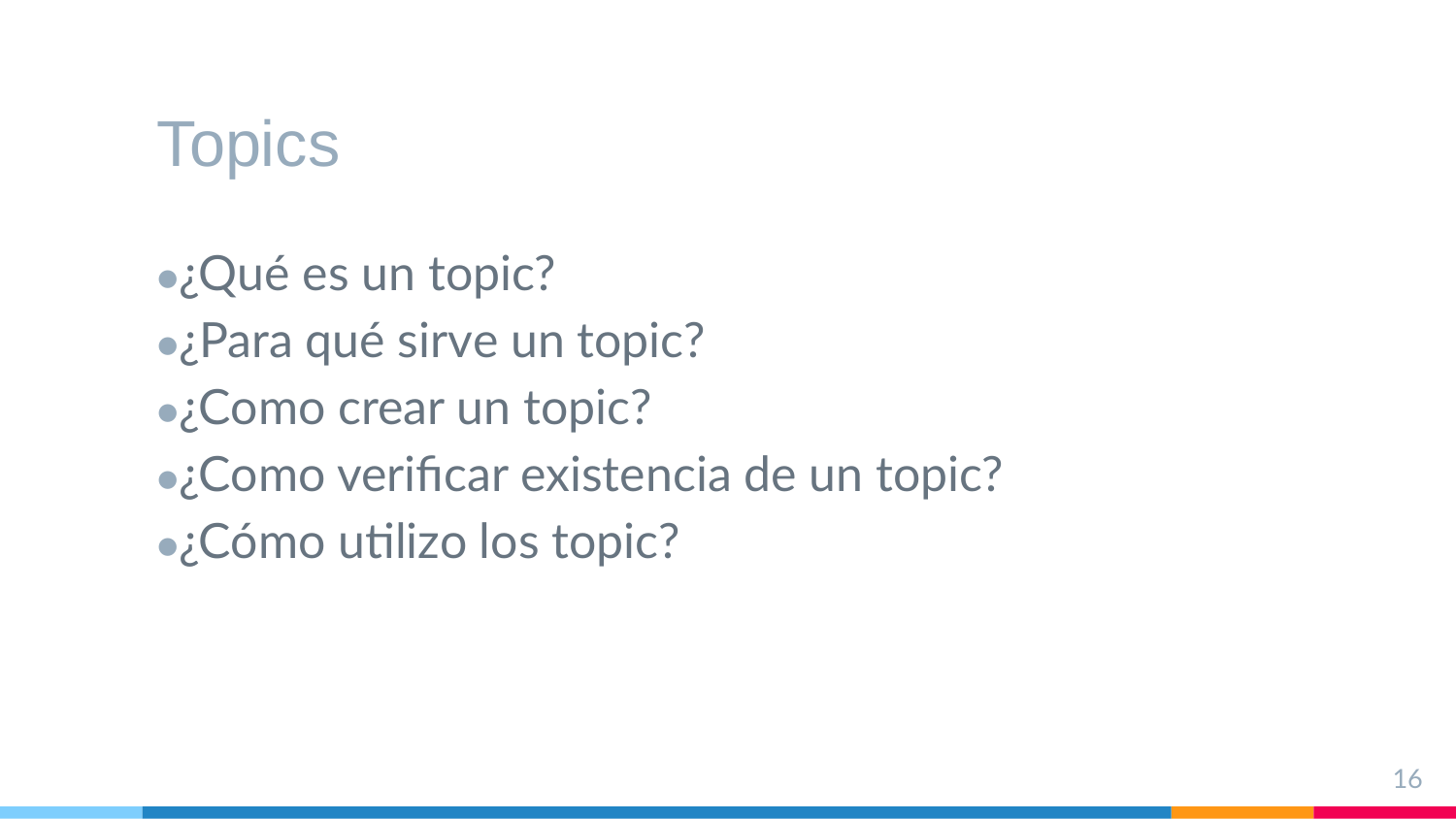

# Topics
●¿Qué es un topic?
●¿Para qué sirve un topic?
●¿Como crear un topic?
●¿Como verificar existencia de un topic?
●¿Cómo utilizo los topic?

16